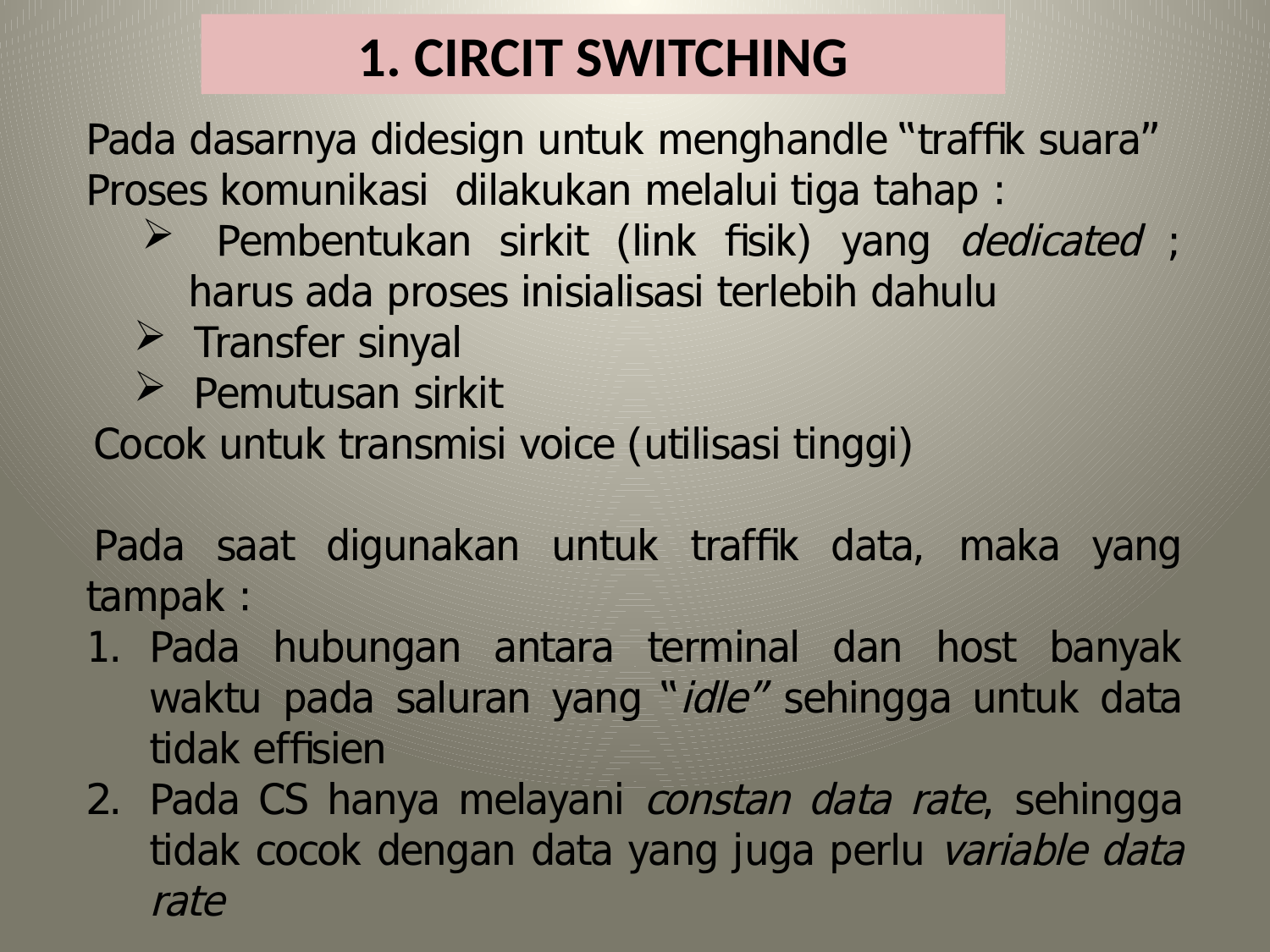

1. CIRCIT SWITCHING
Pada dasarnya didesign untuk menghandle “traffik suara”
Proses komunikasi  dilakukan melalui tiga tahap :
 Pembentukan sirkit (link fisik) yang dedicated ; harus ada proses inisialisasi terlebih dahulu
 Transfer sinyal
 Pemutusan sirkit
Cocok untuk transmisi voice (utilisasi tinggi)

Pada saat digunakan untuk traffik data, maka yang tampak :
Pada hubungan antara terminal dan host banyak waktu pada saluran yang “idle” sehingga untuk data tidak effisien
Pada CS hanya melayani constan data rate, sehingga tidak cocok dengan data yang juga perlu variable data rate